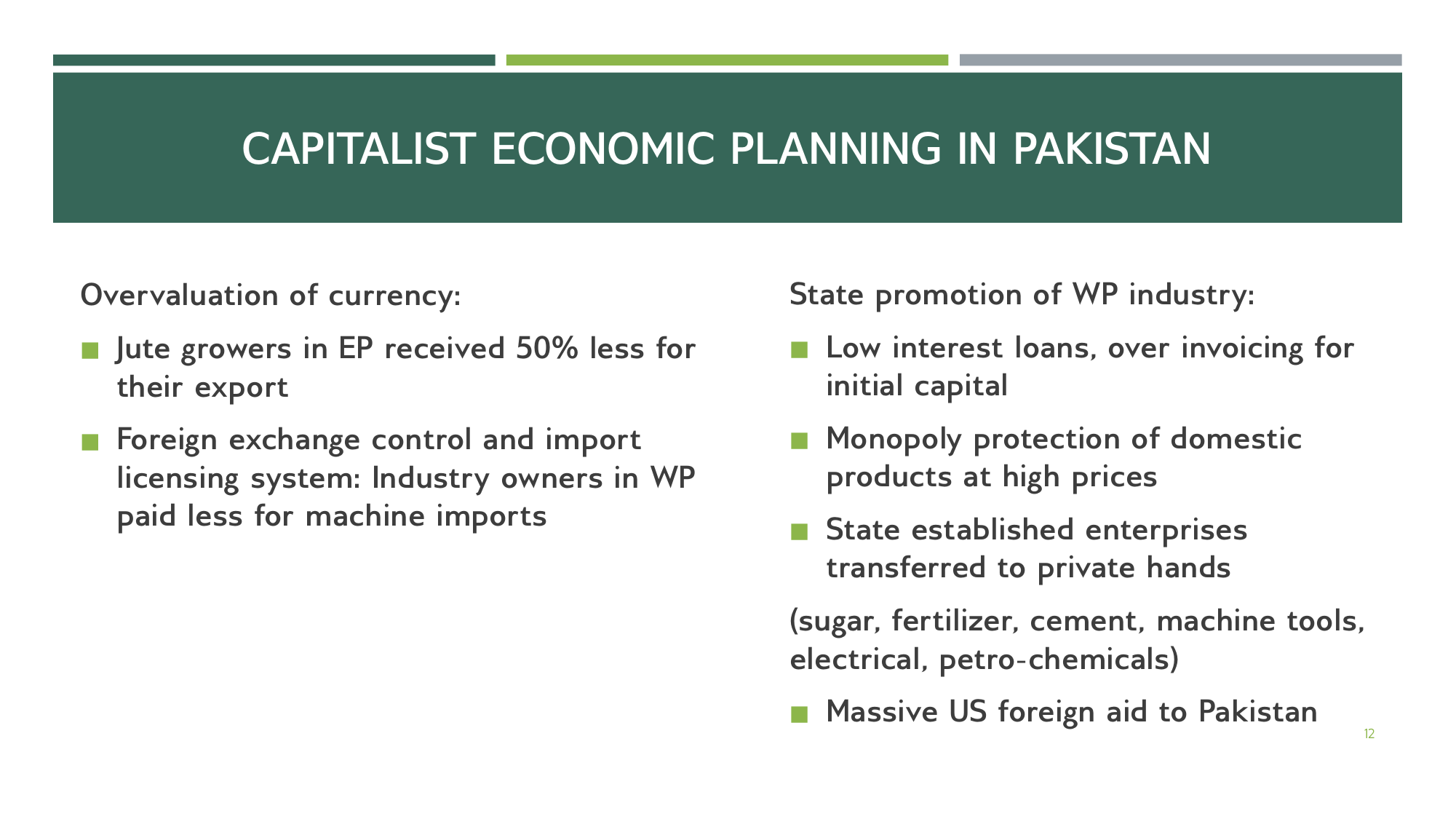

# CAPITALIST ECONOMIC PLANNING IN PAKISTAN
Overvaluation of currency:
Jute growers in EP received 50% less for their export
Foreign exchange control and import licensing system: Industry owners in WP paid less for machine imports

State promotion of WP industry:
Low interest loans, over invoicing for initial capital
Monopoly protection of domestic products at high prices
State established enterprises transferred to private hands
(sugar, fertilizer, cement, machine tools, electrical, petro-chemicals)
Massive US foreign aid to Pakistan
12